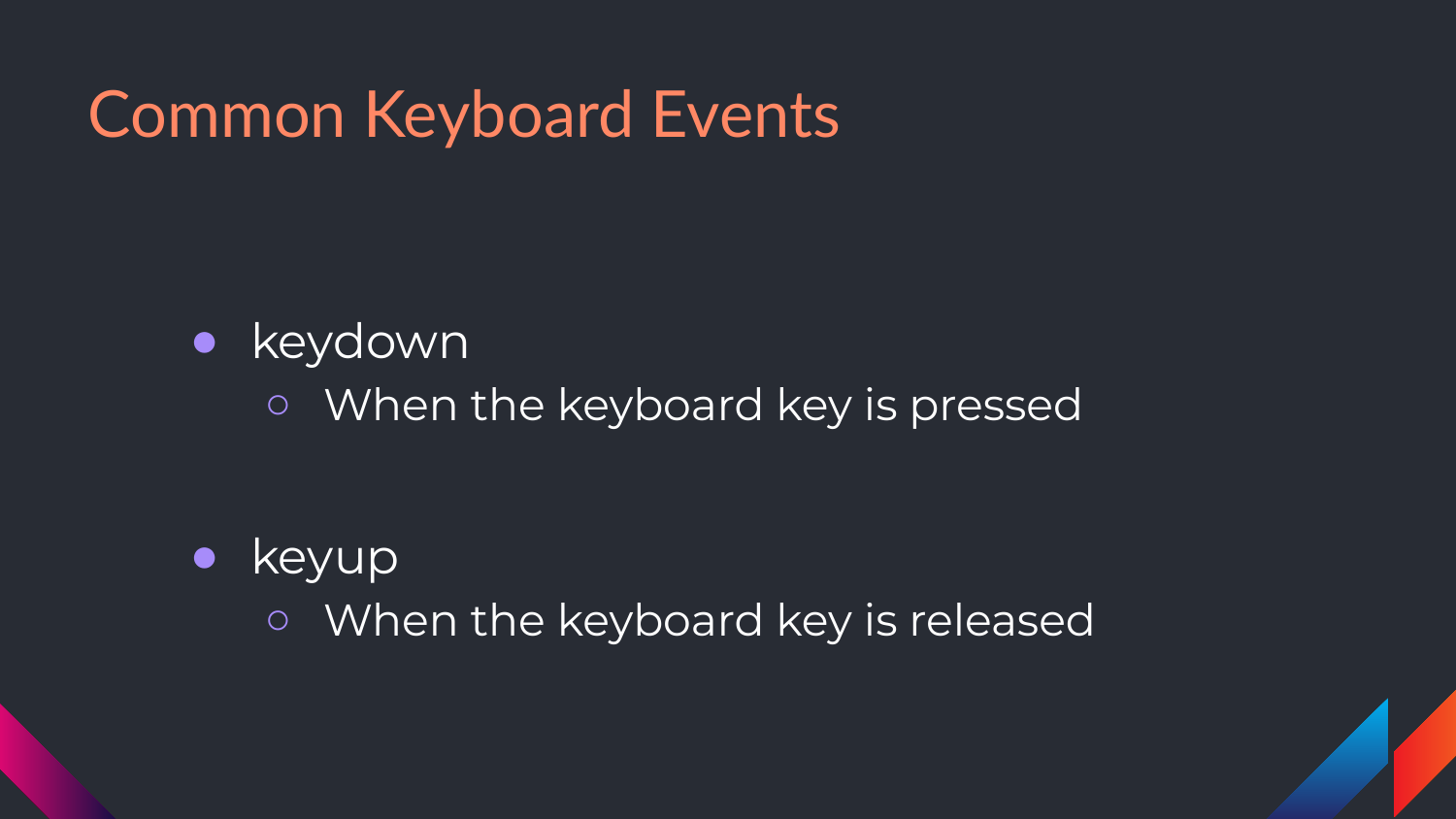

# Common Keyboard Events
keydown
When the keyboard key is pressed

keyup
When the keyboard key is released